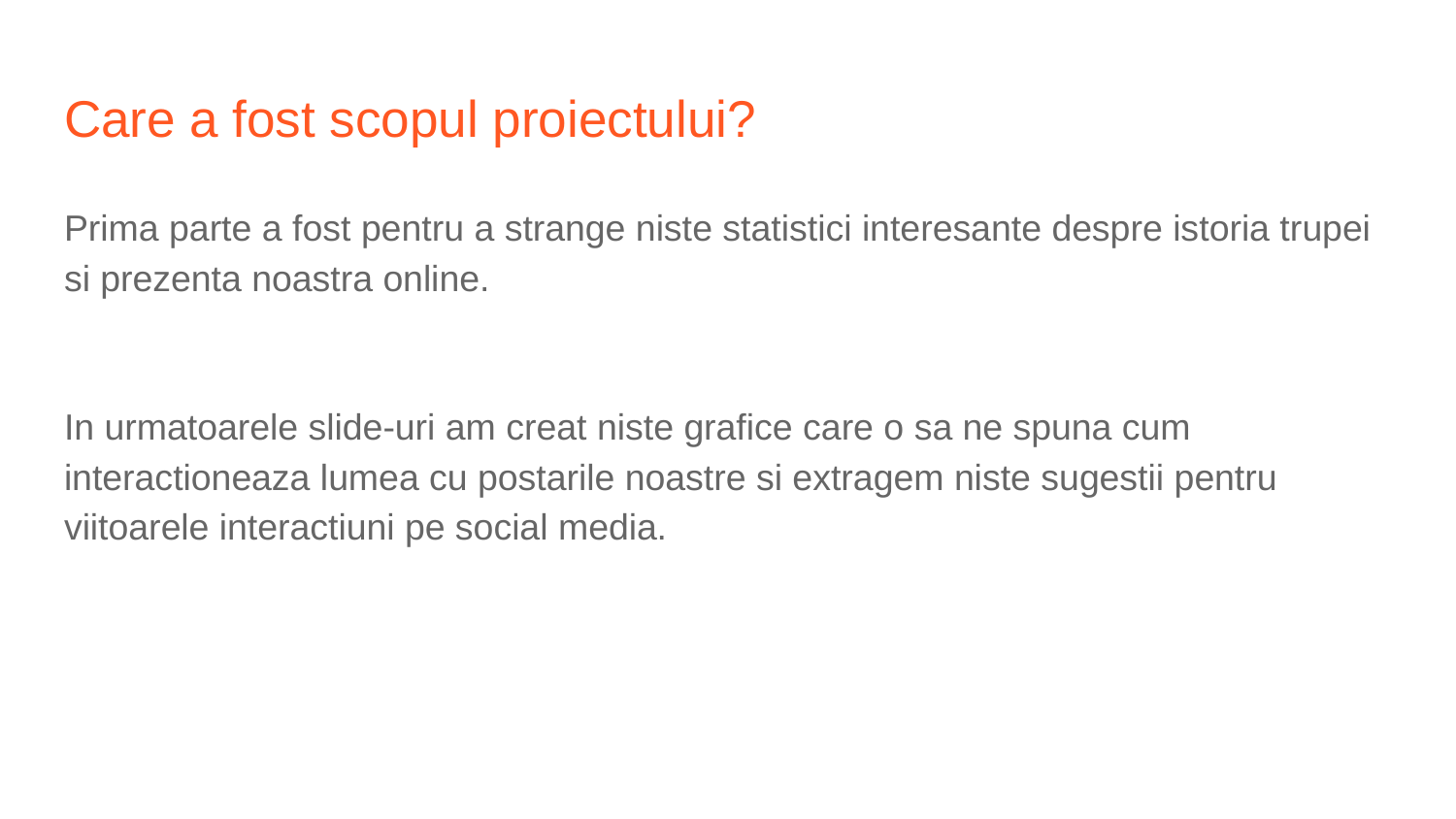

# Care a fost scopul proiectului?
Prima parte a fost pentru a strange niste statistici interesante despre istoria trupei si prezenta noastra online.

In urmatoarele slide-uri am creat niste grafice care o sa ne spuna cum interactioneaza lumea cu postarile noastre si extragem niste sugestii pentru viitoarele interactiuni pe social media.